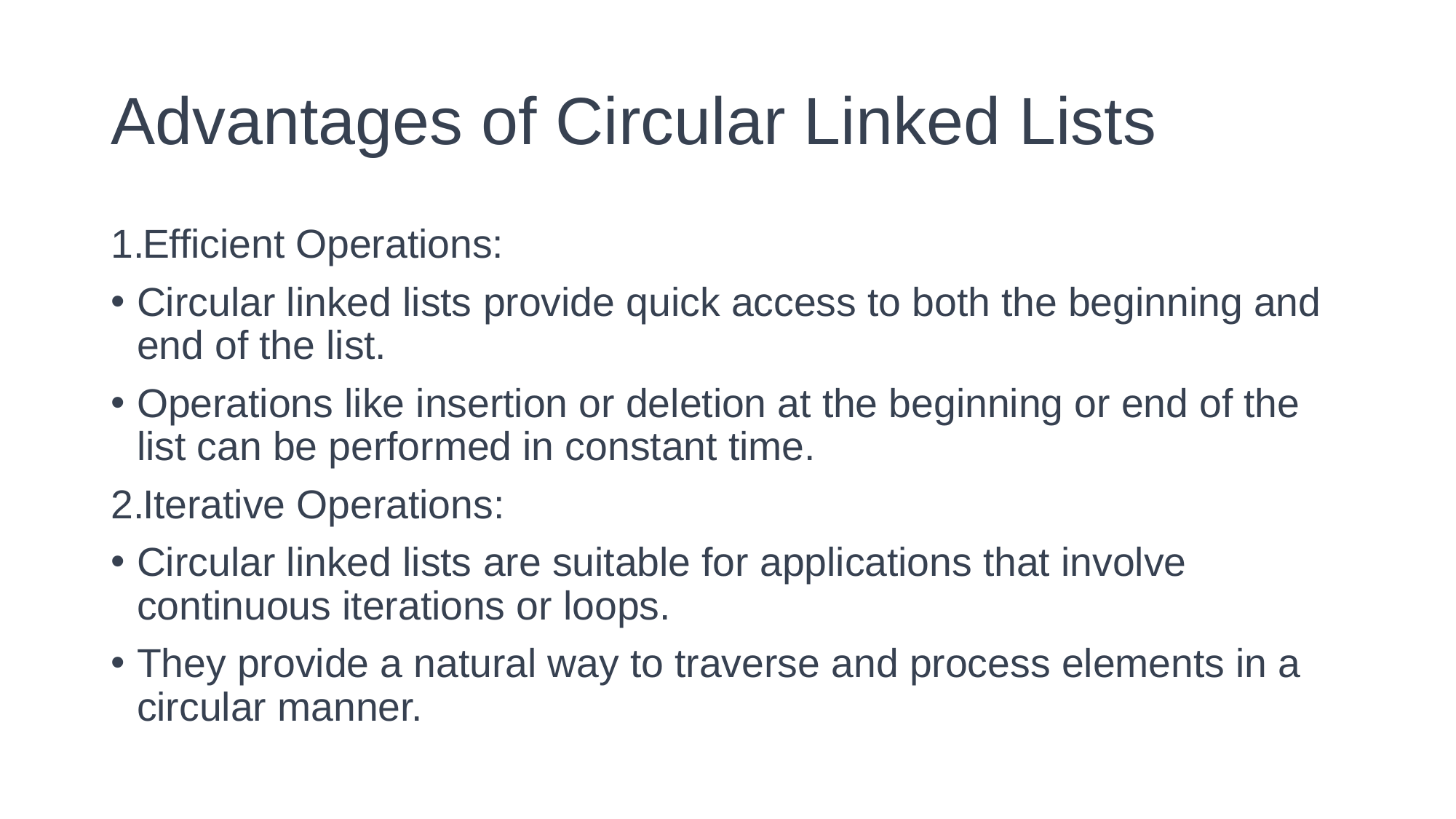

# Advantages of Circular Linked Lists
Efficient Operations:
Circular linked lists provide quick access to both the beginning and end of the list.
Operations like insertion or deletion at the beginning or end of the list can be performed in constant time.
Iterative Operations:
Circular linked lists are suitable for applications that involve continuous iterations or loops.
They provide a natural way to traverse and process elements in a circular manner.